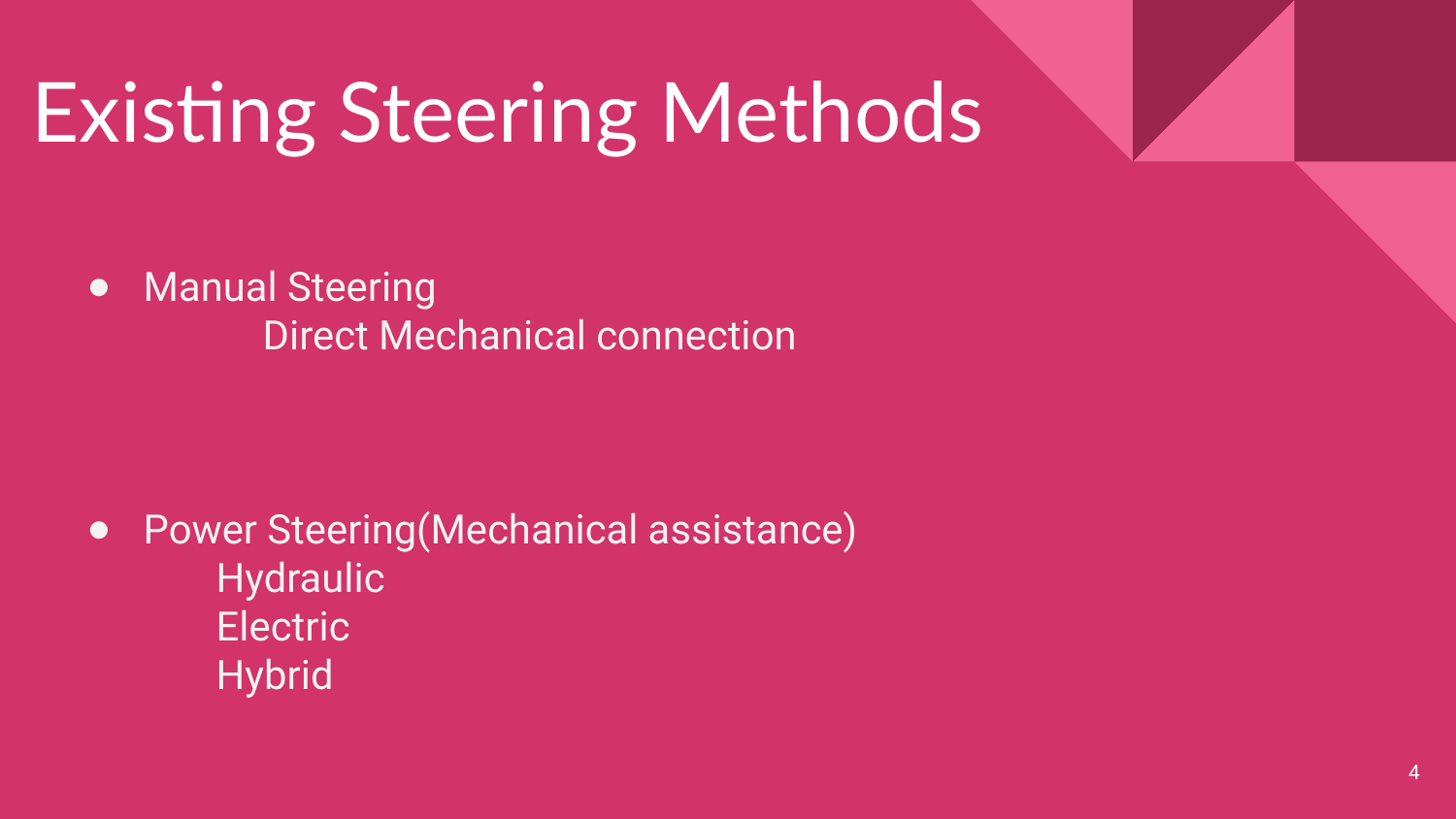

# Existing Steering Methods
Manual Steering
            Direct Mechanical connection

Power Steering(Mechanical assistance)
Hydraulic
Electric
Hybrid

4